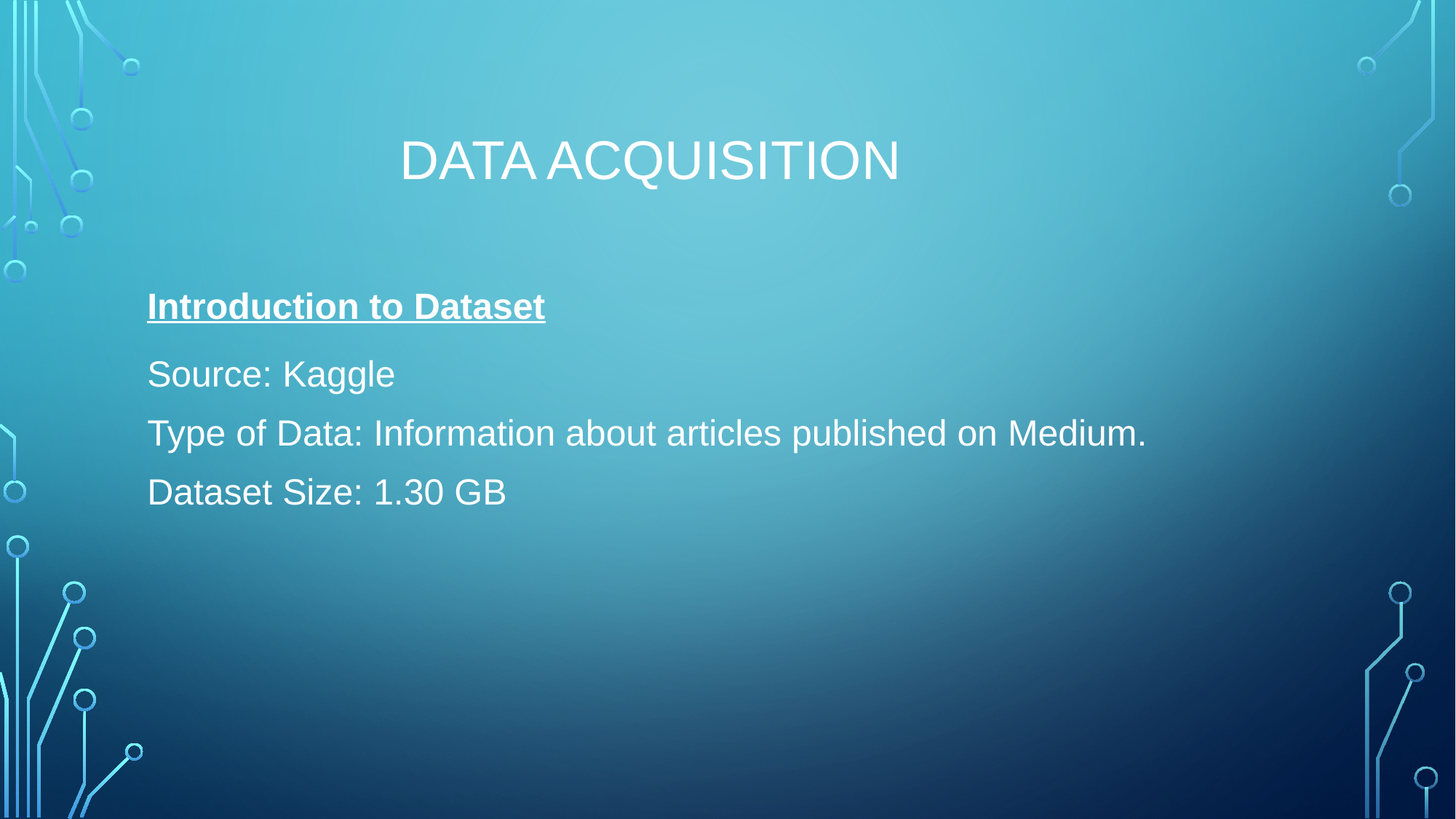

# Data acquisition
Introduction to Dataset
Source: Kaggle
Type of Data: Information about articles published on Medium.
Dataset Size: 1.30 GB